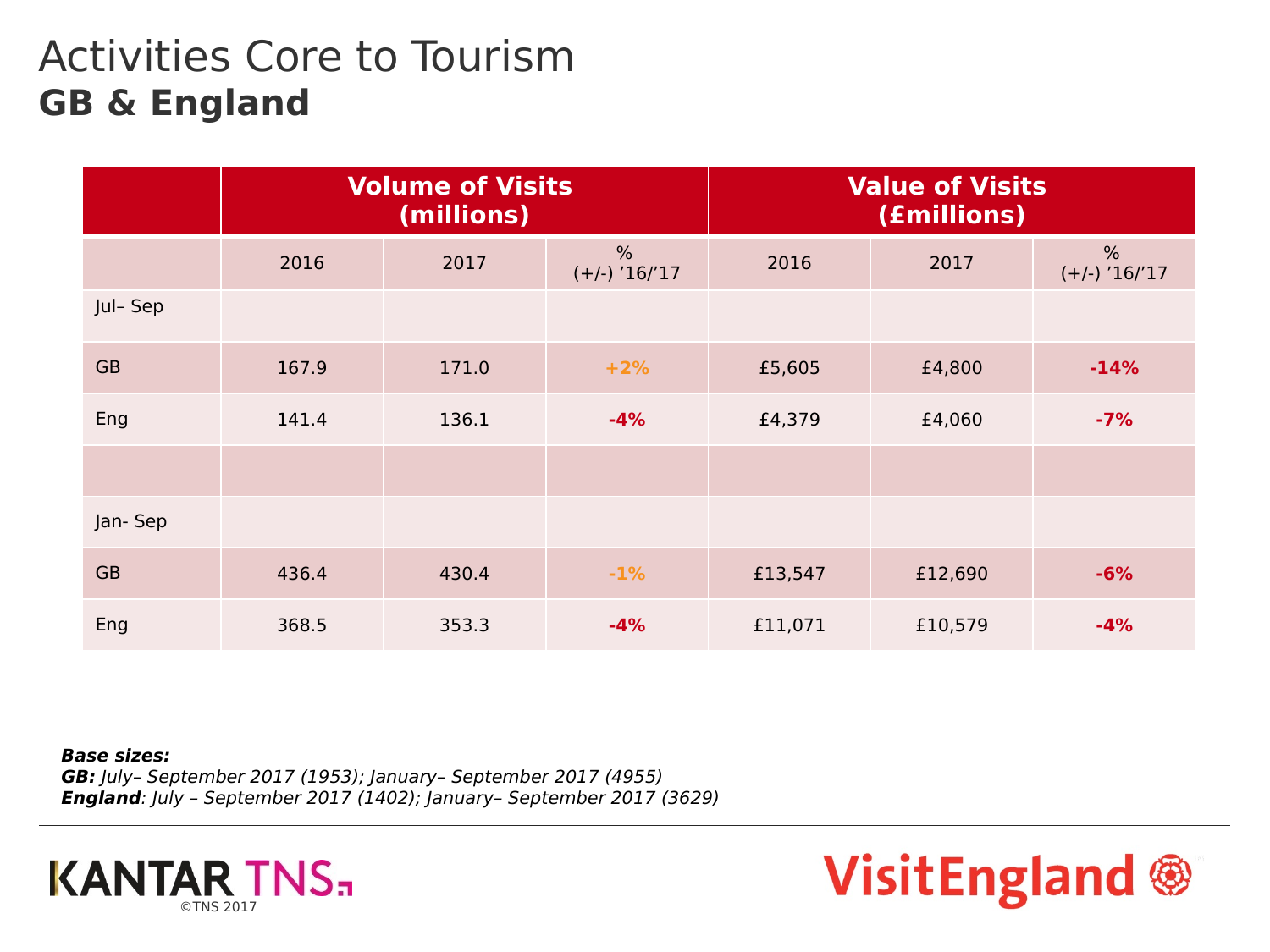

# Activities Core to Tourism GB & England
|  | Volume of Visits (millions) |  |  | Value of Visits (£millions) |  |  |
| --- | --- | --- | --- | --- | --- | --- |
|  | 2016 | 2017 | % (+/-) ’16/’17 | 2016 | 2017 | % (+/-) ’16/’17 |
| Jul– Sep |  |  |  |  |  |  |
| GB | 167.9 | 171.0 | +2% | £5,605 | £4,800 | -14% |
| Eng | 141.4 | 136.1 | -4% | £4,379 | £4,060 | -7% |
|  |  |  |  |  |  |  |
| Jan- Sep |  |  |  |  |  |  |
| GB | 436.4 | 430.4 | -1% | £13,547 | £12,690 | -6% |
| Eng | 368.5 | 353.3 | -4% | £11,071 | £10,579 | -4% |
Base sizes:
GB: July– September 2017 (1953); January– September 2017 (4955)
England: July – September 2017 (1402); January– September 2017 (3629)